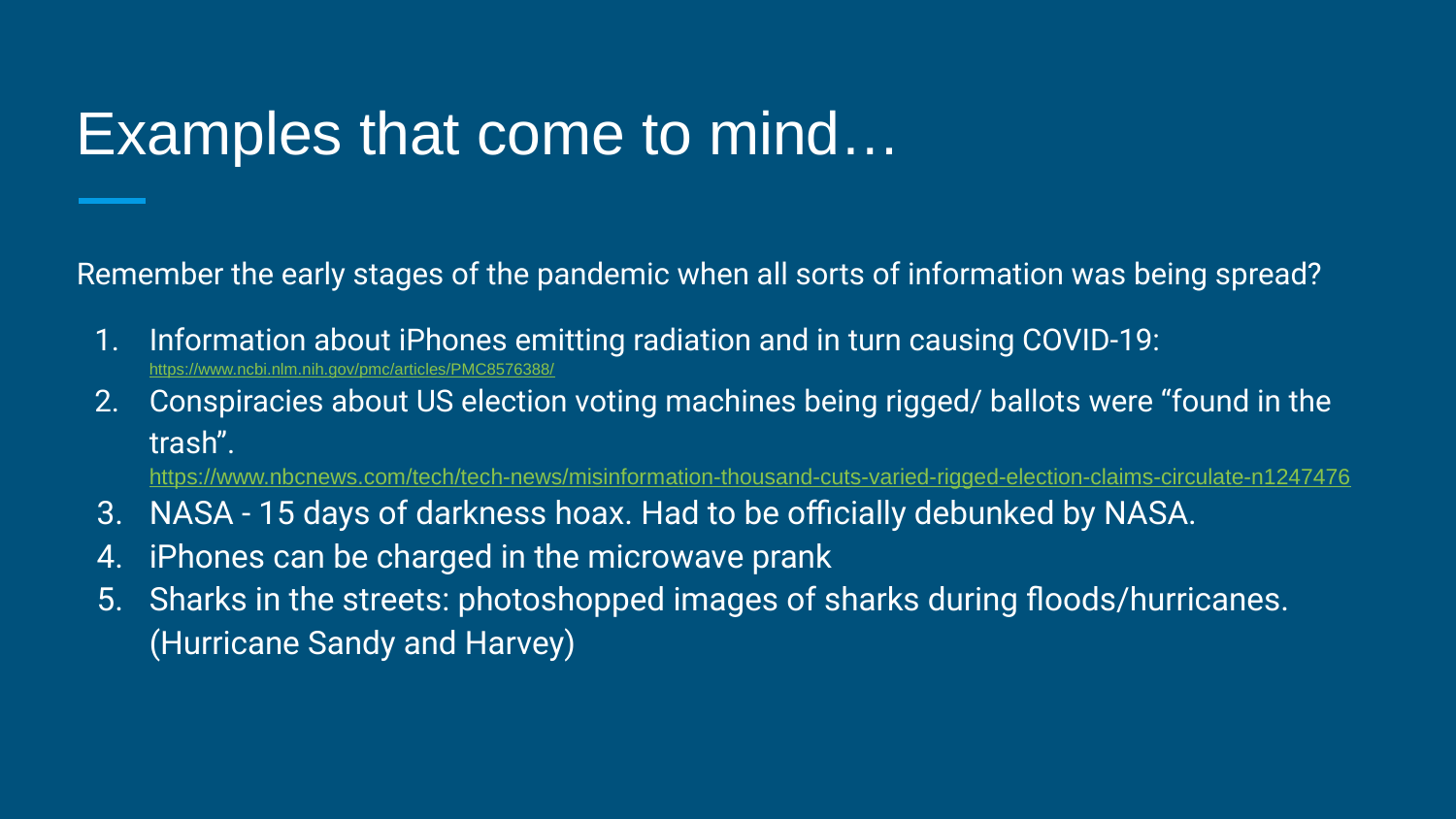

# Examples that come to mind…
Remember the early stages of the pandemic when all sorts of information was being spread?
Information about iPhones emitting radiation and in turn causing COVID-19: https://www.ncbi.nlm.nih.gov/pmc/articles/PMC8576388/
Conspiracies about US election voting machines being rigged/ ballots were “found in the trash”.https://www.nbcnews.com/tech/tech-news/misinformation-thousand-cuts-varied-rigged-election-claims-circulate-n1247476
NASA - 15 days of darkness hoax. Had to be officially debunked by NASA.
iPhones can be charged in the microwave prank
Sharks in the streets: photoshopped images of sharks during floods/hurricanes. (Hurricane Sandy and Harvey)